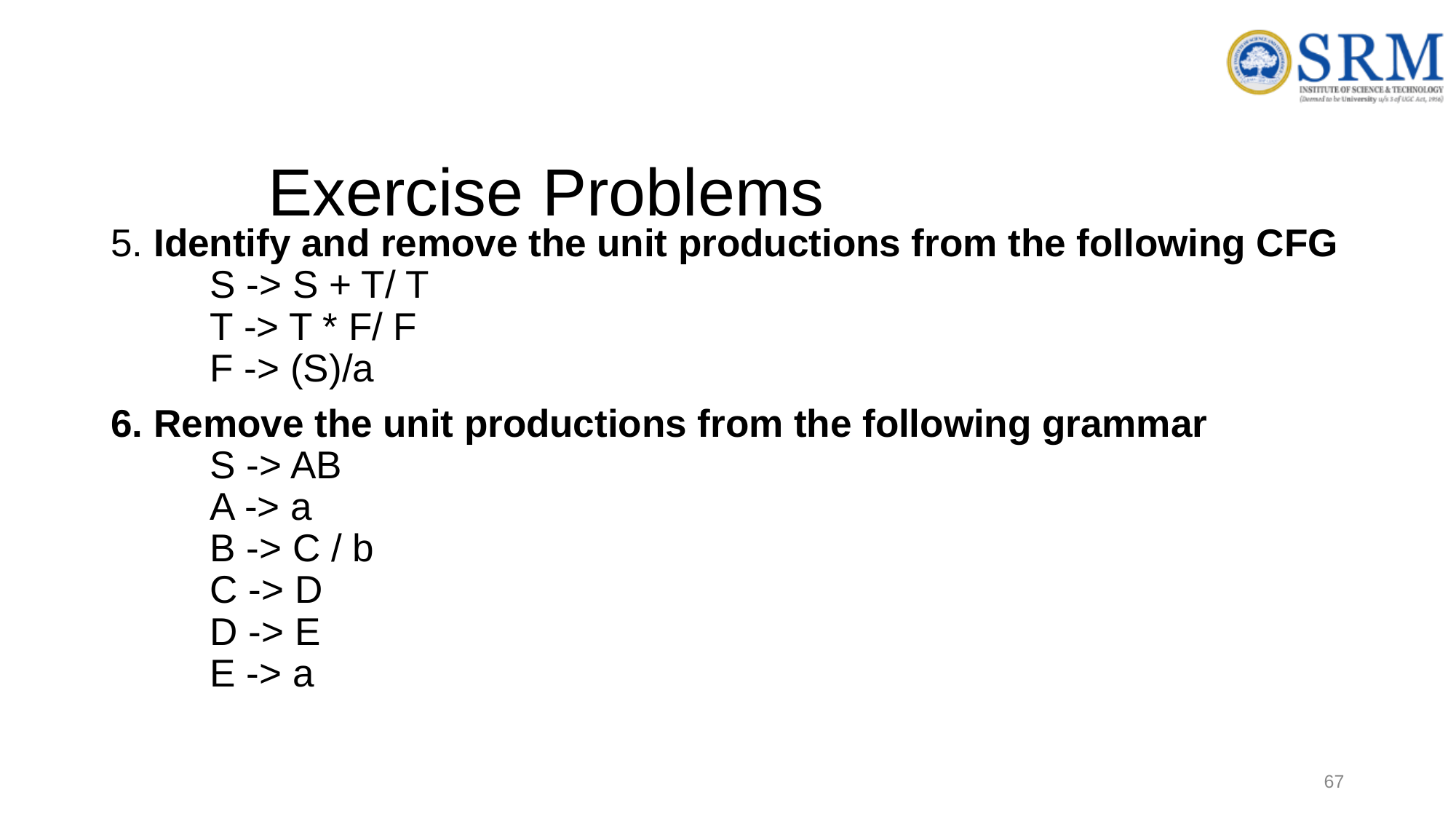

# Exercise Problems
5. Identify and remove the unit productions from the following CFG
		S -> S + T/ T
		T -> T * F/ F
		F -> (S)/a
6. Remove the unit productions from the following grammar
		S -> AB
		A -> a
		B -> C / b
		C -> D
		D -> E
		E -> a
67